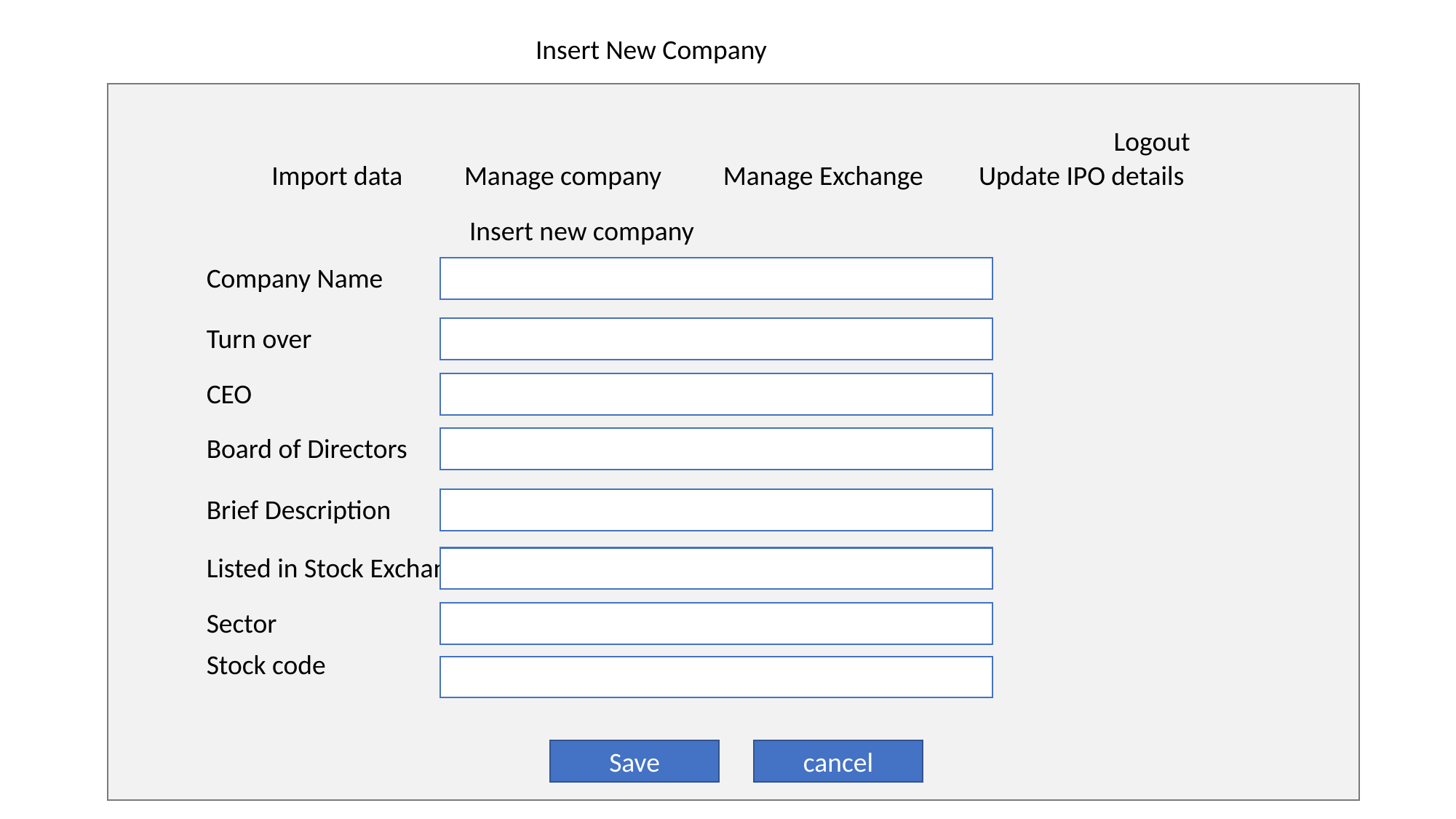

Insert New Company

Logout

Import data          Manage company          Manage Exchange         Update IPO details
Insert new company
Company Name

Turn over

CEO

Board of Directors

Brief Description

Listed in Stock Exchanges

Sector

Stock code

Save
cancel